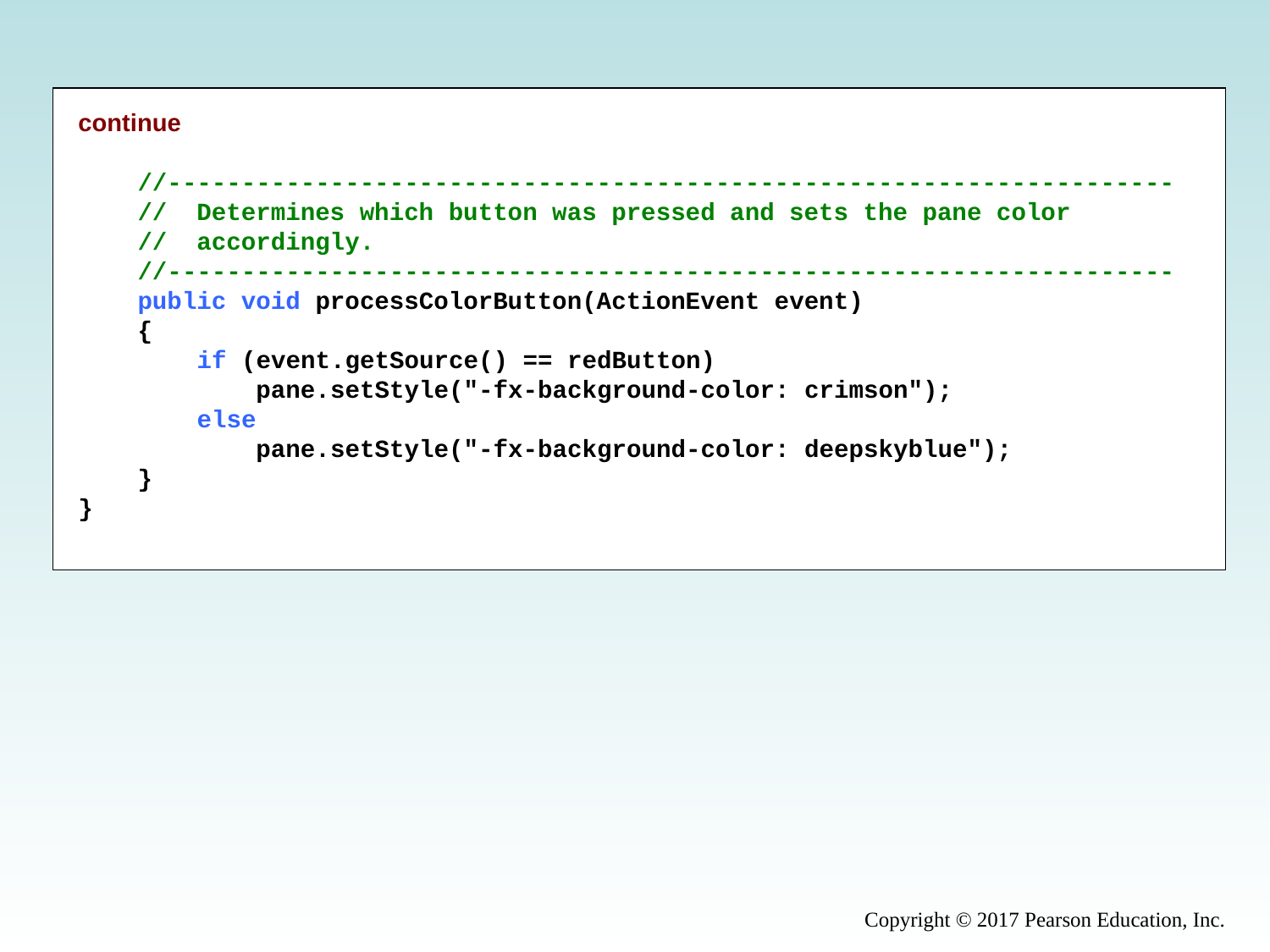

continue

    //--------------------------------------------------------------------
    //  Determines which button was pressed and sets the pane color
    //  accordingly.
    //--------------------------------------------------------------------
    public void processColorButton(ActionEvent event)
    {
        if (event.getSource() == redButton)
            pane.setStyle("-fx-background-color: crimson");
        else
            pane.setStyle("-fx-background-color: deepskyblue");
    }
}

Copyright © 2017 Pearson Education, Inc.